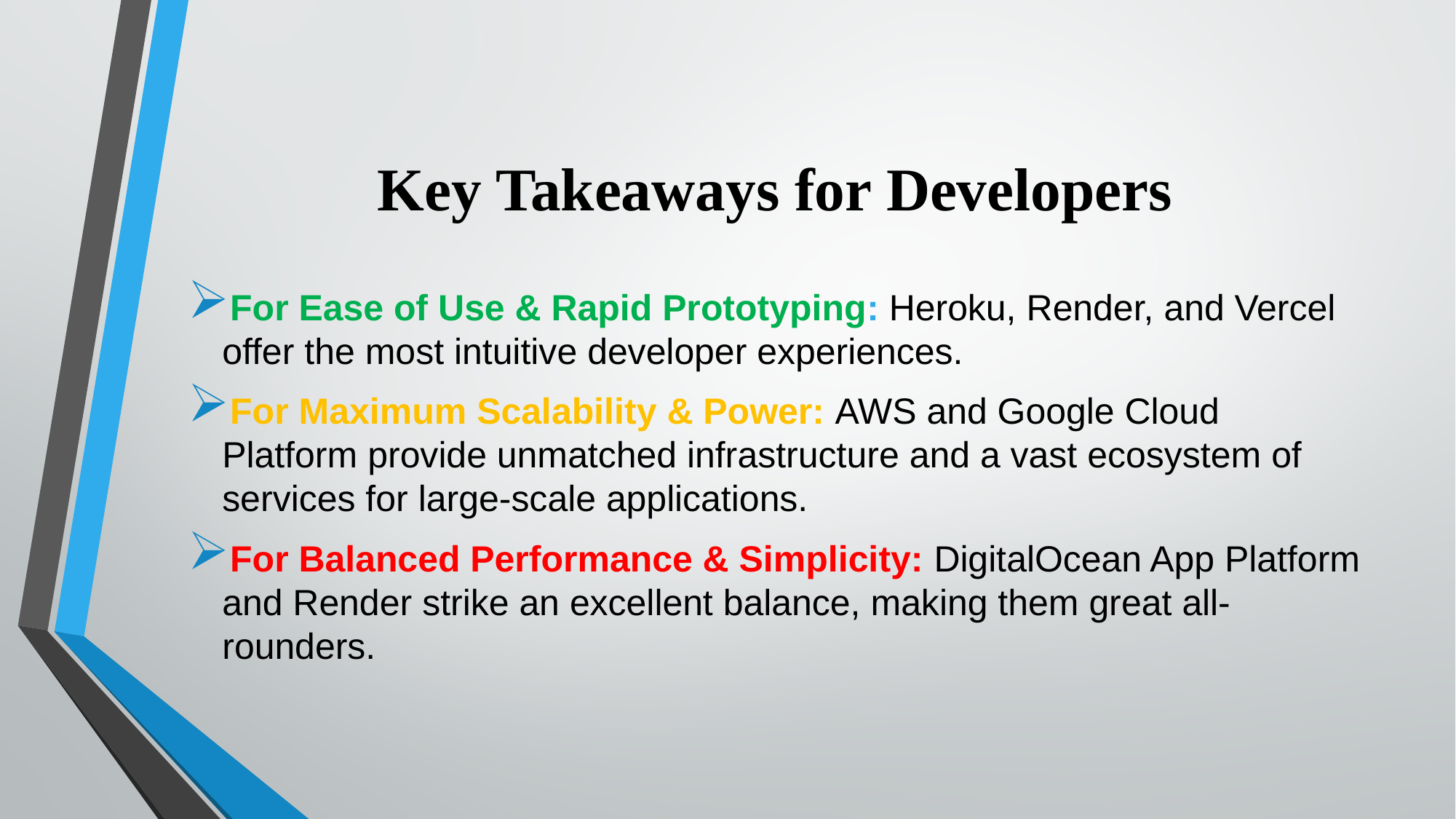

# Key Takeaways for Developers
For Ease of Use & Rapid Prototyping: Heroku, Render, and Vercel offer the most intuitive developer experiences.
For Maximum Scalability & Power: AWS and Google Cloud Platform provide unmatched infrastructure and a vast ecosystem of services for large-scale applications.
For Balanced Performance & Simplicity: DigitalOcean App Platform and Render strike an excellent balance, making them great all-rounders.